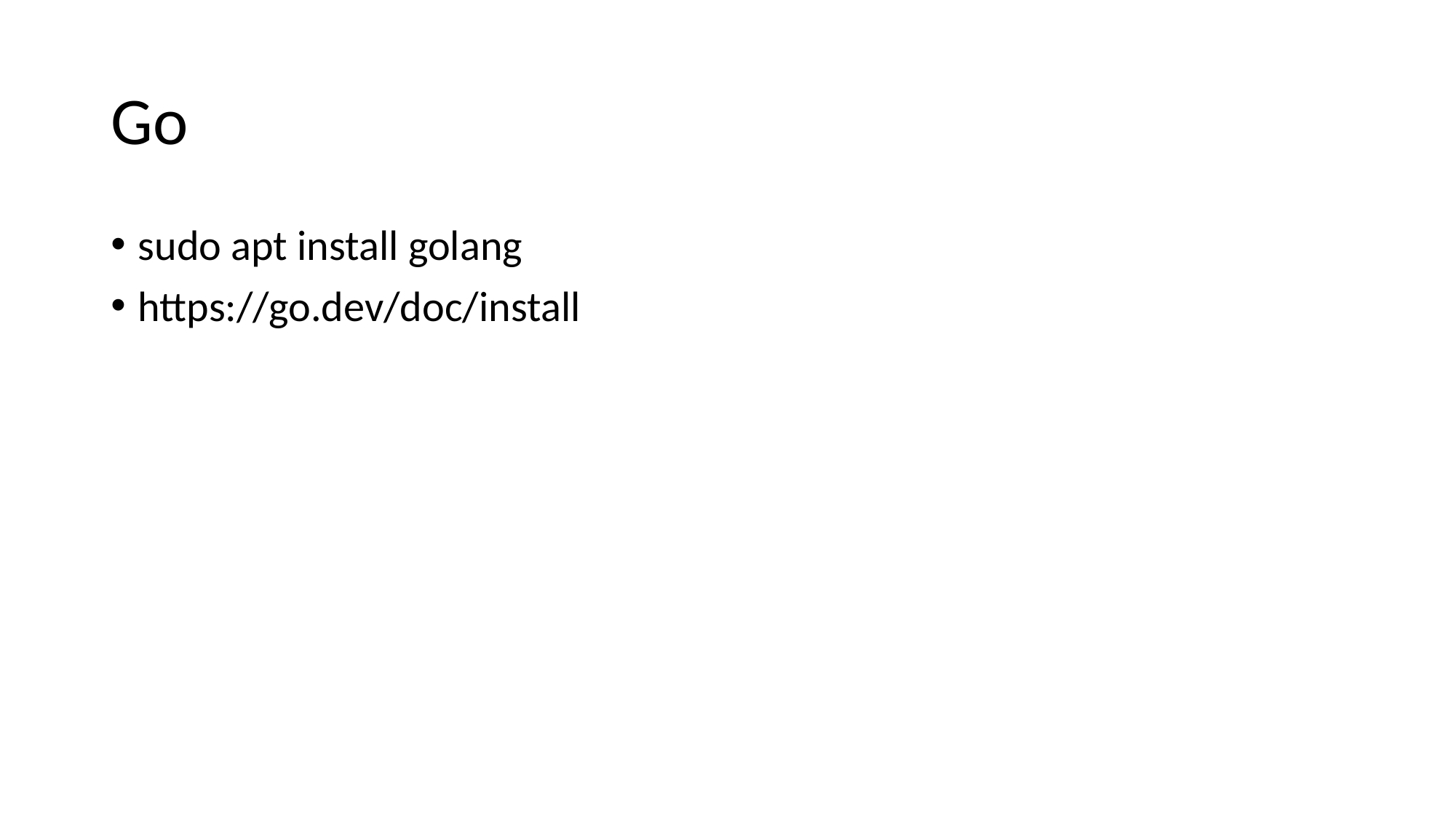

# Go
sudo apt install golang
https://go.dev/doc/install